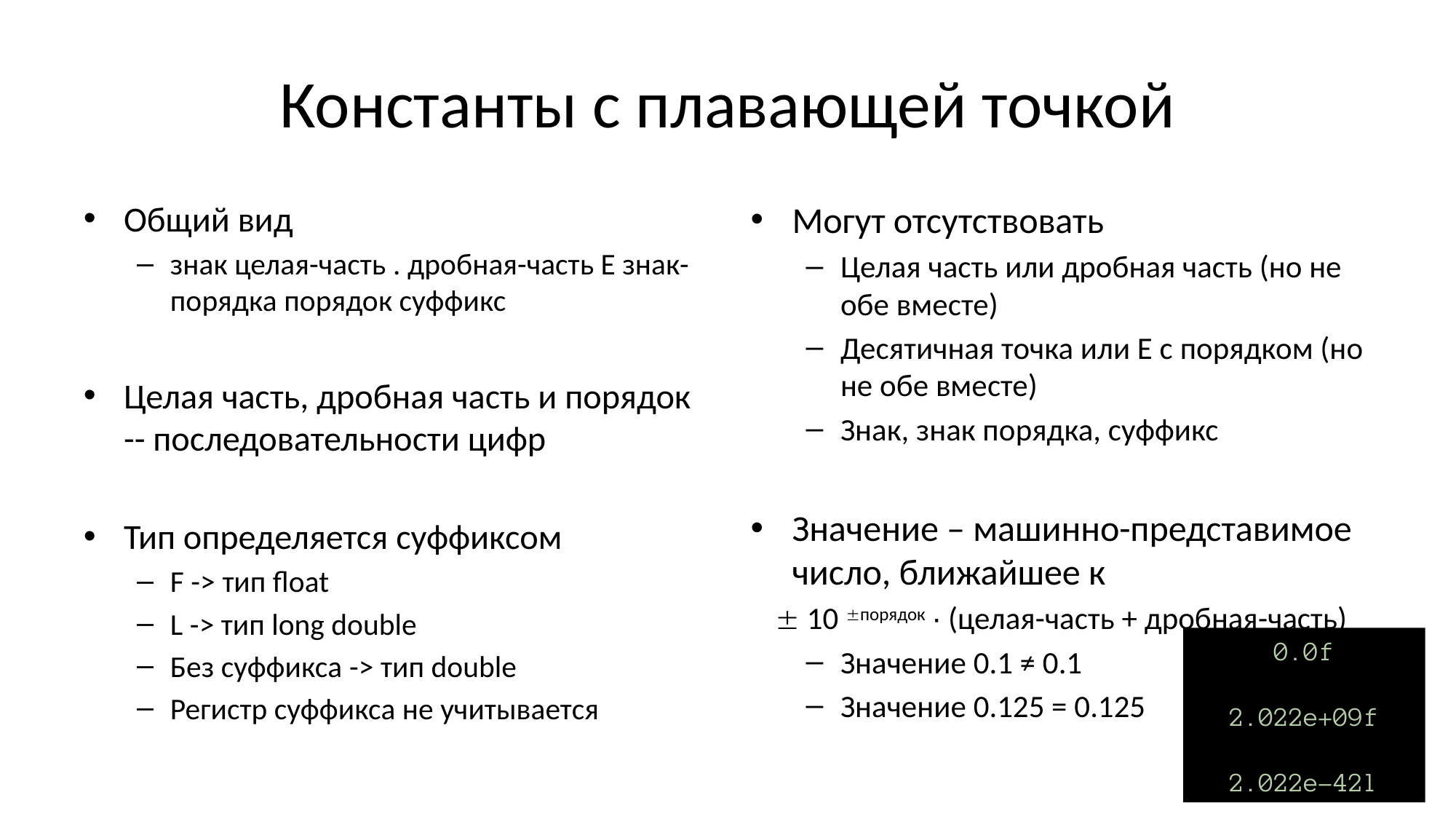

# Константы с плавающей точкой
Общий вид
знак целая-часть . дробная-часть Е знак-порядка порядок суффикс

Целая часть, дробная часть и порядок -- последовательности цифр

Тип определяется суффиксом
F -> тип float
L -> тип long double
Без суффикса -> тип double
Регистр суффикса не учитывается
Могут отсутствовать
Целая часть или дробная часть (но не обе вместе)
Десятичная точка или Е с порядком (но не обе вместе)
Знак, знак порядка, суффикс

Значение – машинно-представимое число, ближайшее к
± 10 ±порядок ∙ (целая-часть + дробная-часть)
Значение 0.1 ≠ 0.1
Значение 0.125 = 0.125

0.0f
2.022e+09f
2.022e-42l